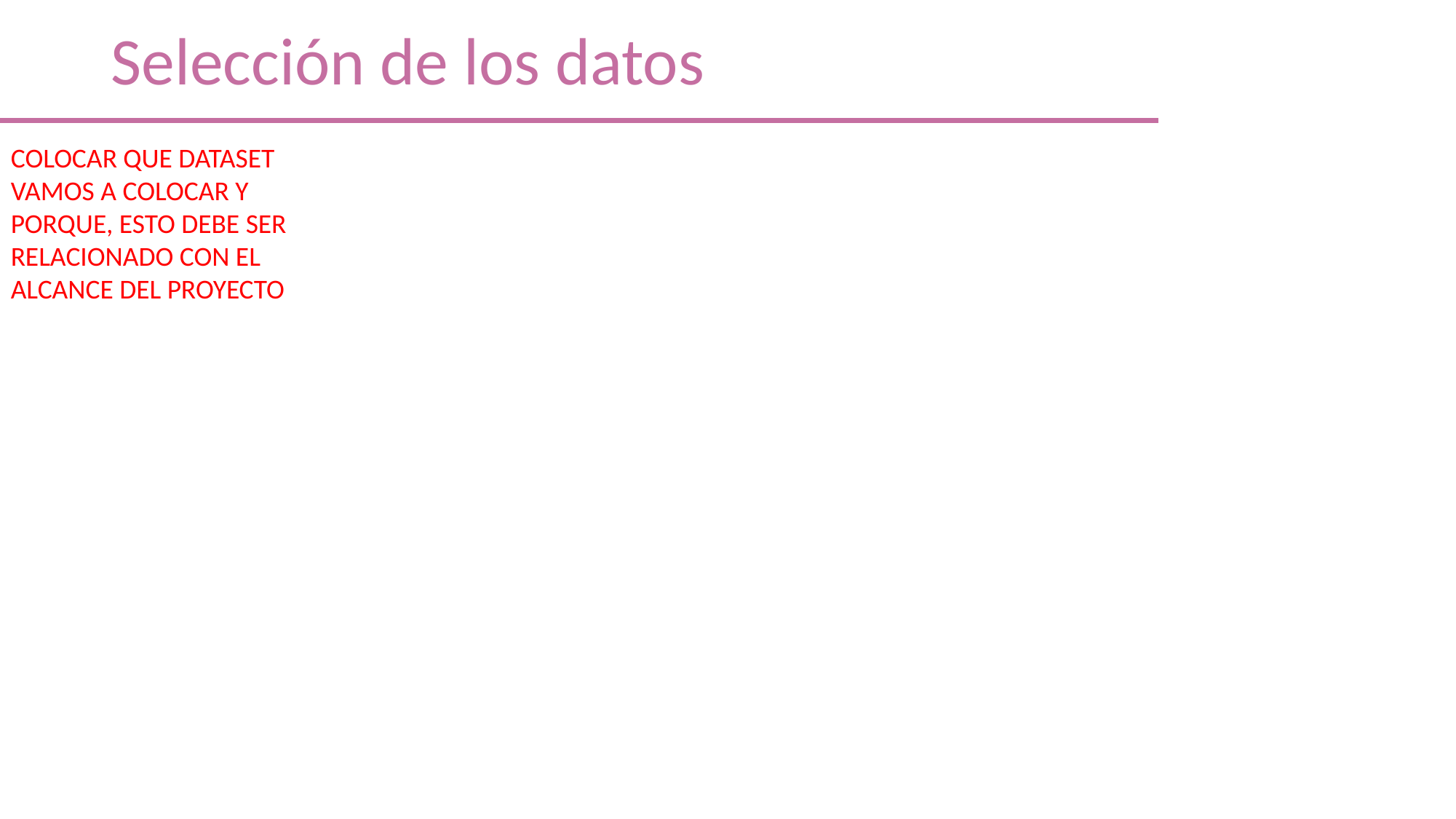

# Selección de los datos
COLOCAR QUE DATASET VAMOS A COLOCAR Y PORQUE, ESTO DEBE SER RELACIONADO CON EL ALCANCE DEL PROYECTO